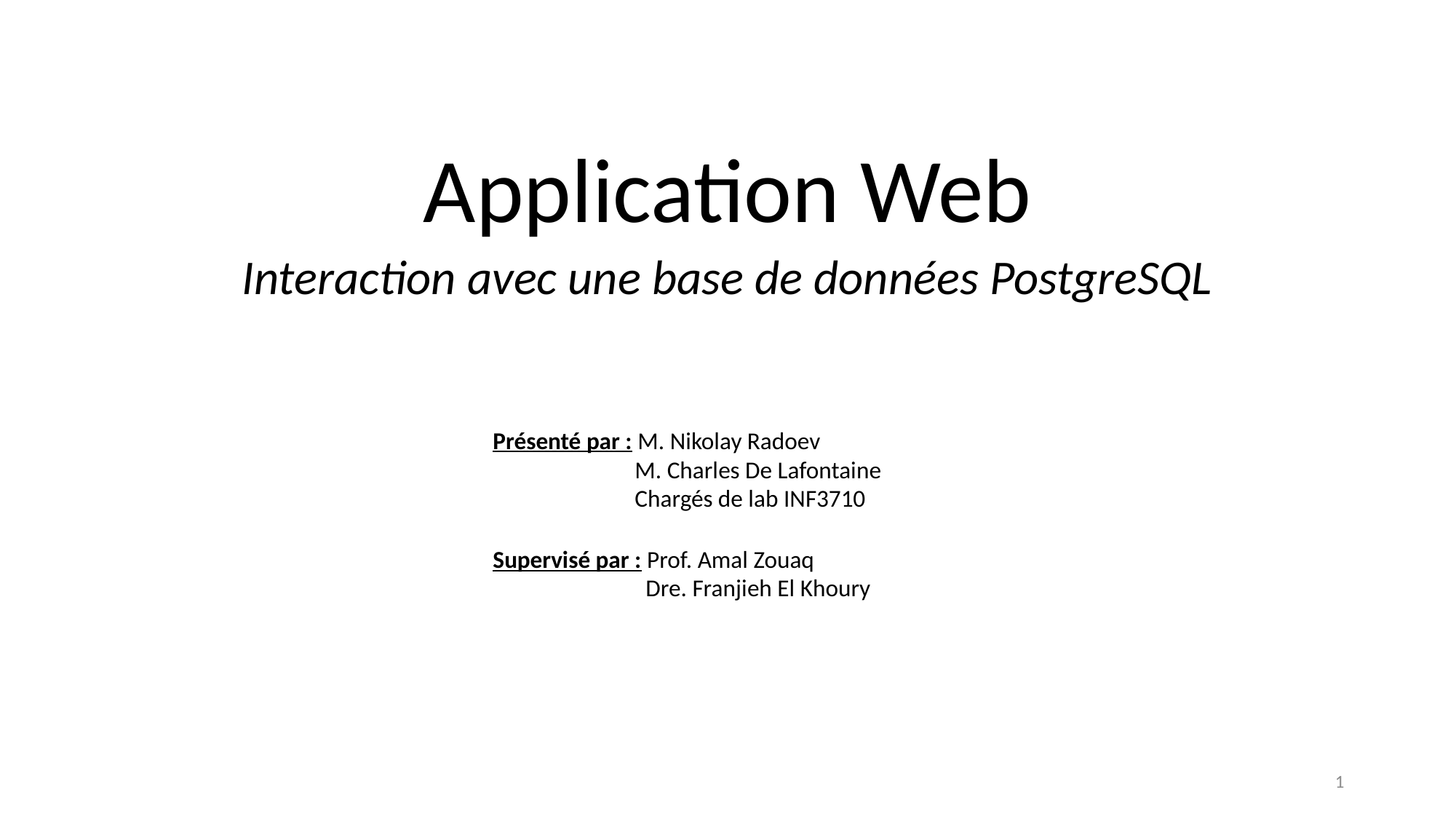

# Application Web
Interaction avec une base de données PostgreSQL
Présenté par : M. Nikolay Radoev
 	      M. Charles De Lafontaine
	      Chargés de lab INF3710
Supervisé par : Prof. Amal Zouaq
 	        Dre. Franjieh El Khoury
1